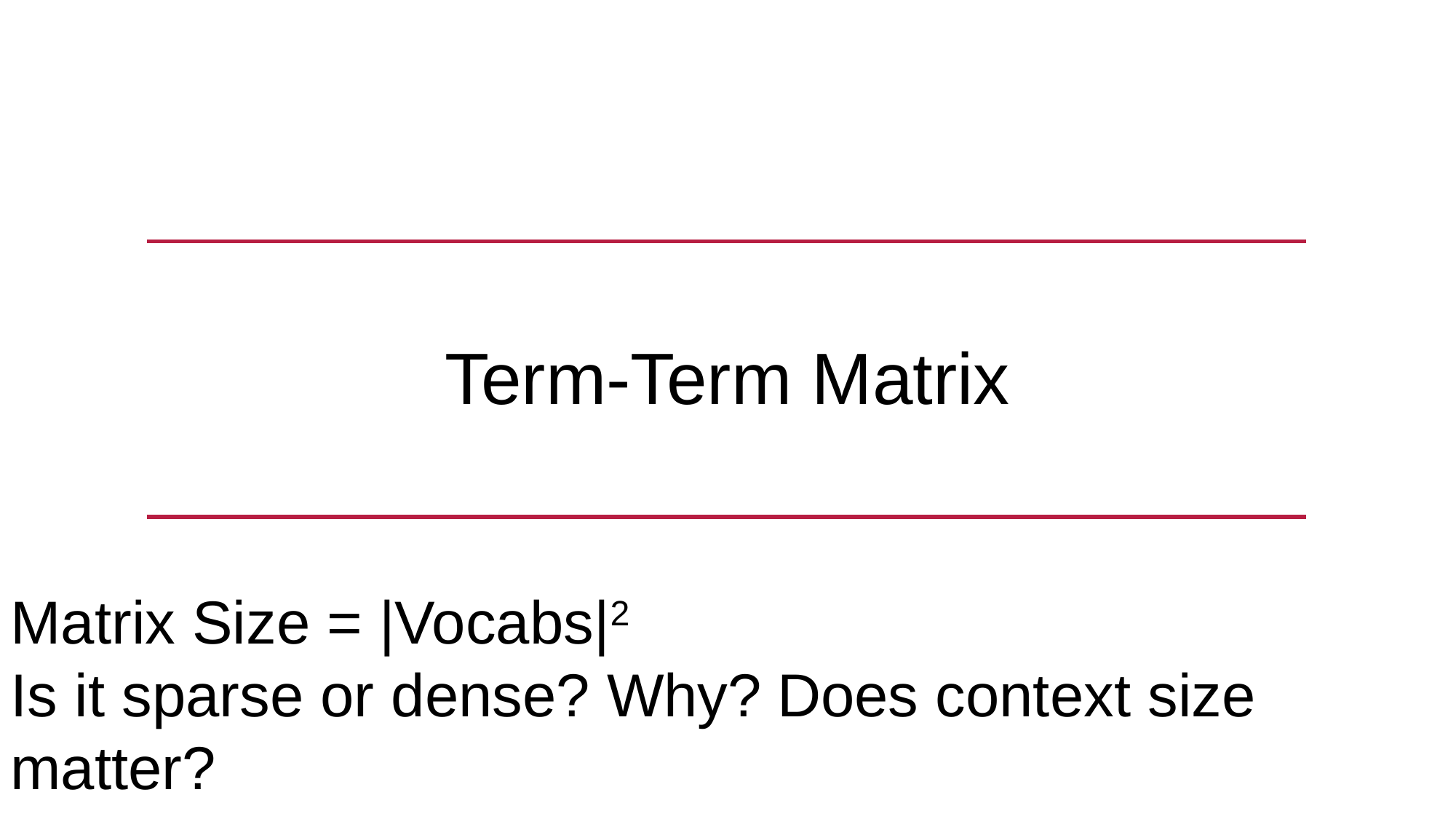

Term-Term Matrix
Matrix Size = |Vocabs|2
Is it sparse or dense? Why? Does context size matter?